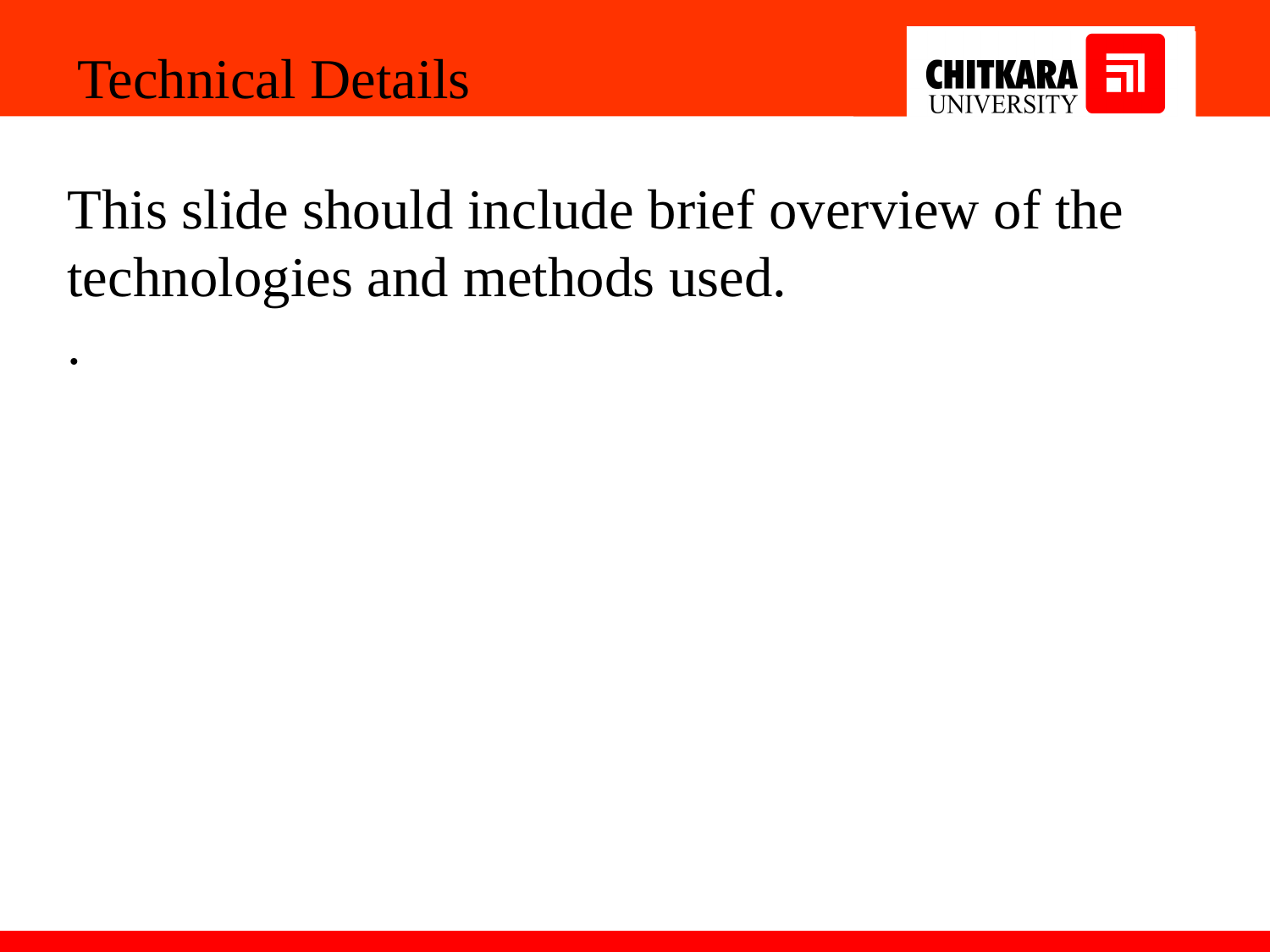

Technical Details
This slide should include brief overview of the technologies and methods used.
.